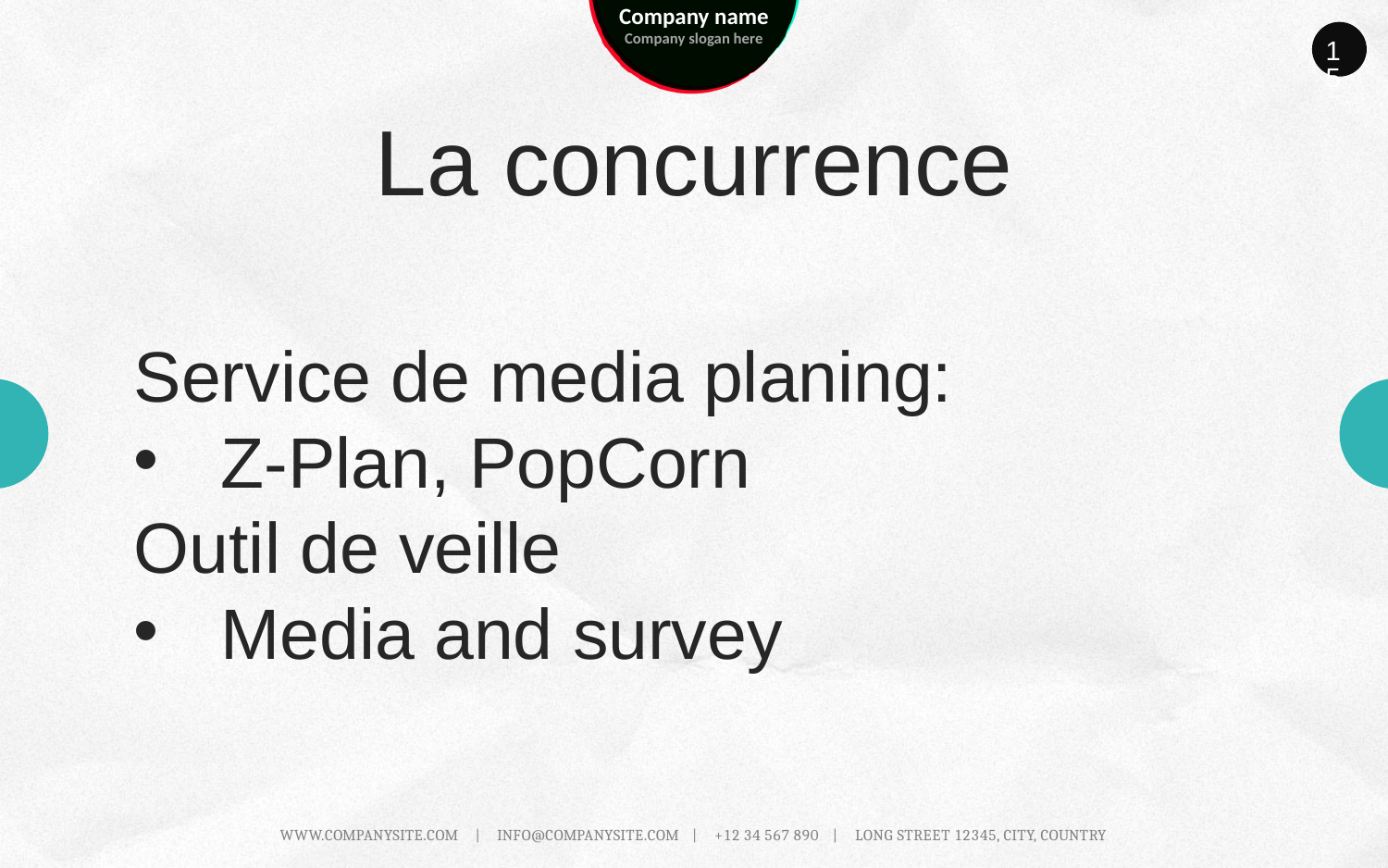

15
# La concurrence

Service de media planing:
Z-Plan, PopCorn
Outil de veille
Media and survey
WWW.COMPANYSITE.COM     |     INFO@COMPANYSITE.COM    |     +12 34 567 890    |     LONG STREET 12345, CITY, COUNTRY